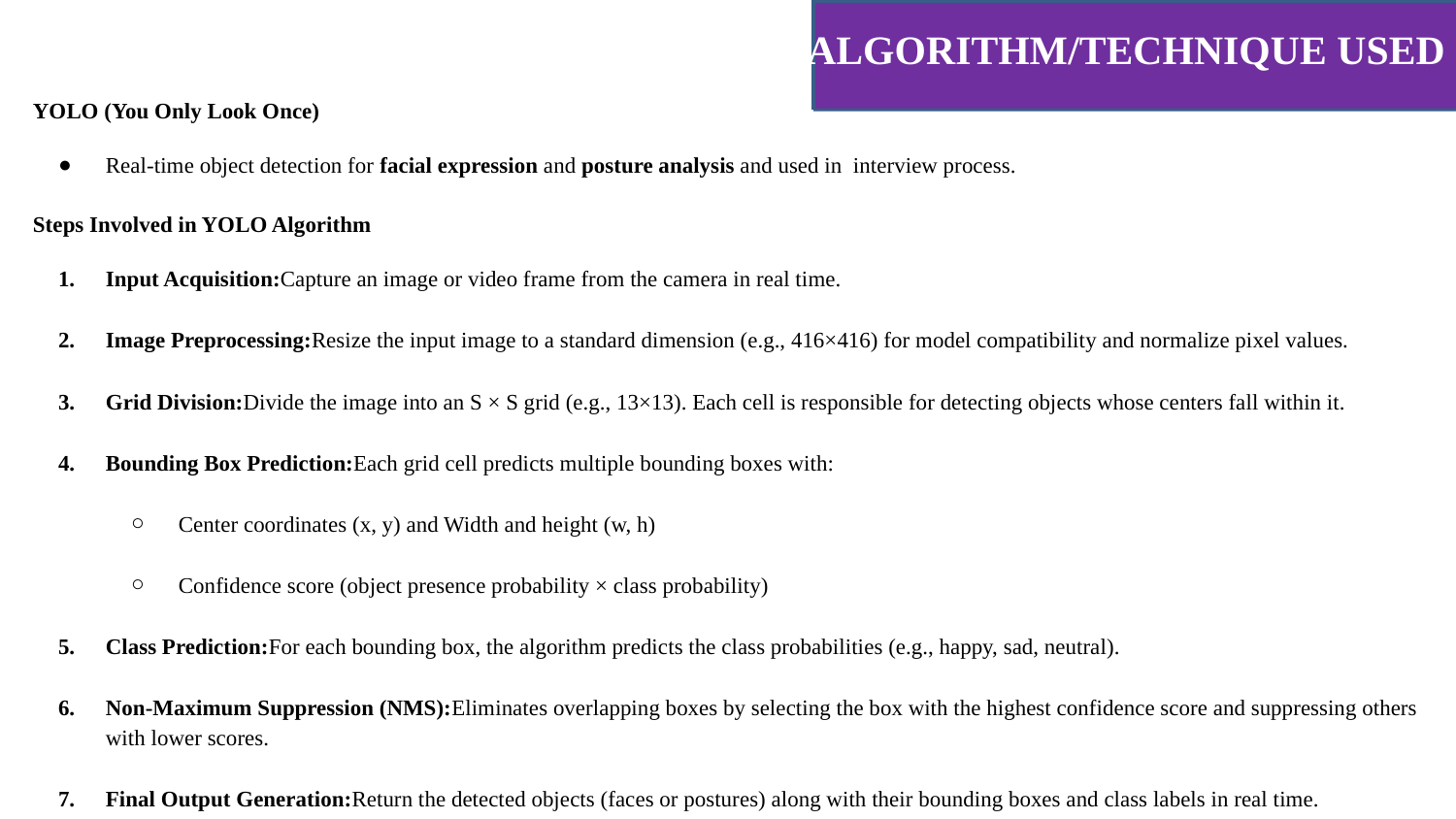

# ALGORITHM/TECHNIQUE USED

YOLO (You Only Look Once)
Real-time object detection for facial expression and posture analysis and used in  interview process.
Steps Involved in YOLO Algorithm
Input Acquisition:Capture an image or video frame from the camera in real time.
Image Preprocessing:Resize the input image to a standard dimension (e.g., 416×416) for model compatibility and normalize pixel values.
Grid Division:Divide the image into an S × S grid (e.g., 13×13). Each cell is responsible for detecting objects whose centers fall within it.
Bounding Box Prediction:Each grid cell predicts multiple bounding boxes with:
Center coordinates (x, y) and Width and height (w, h)
Confidence score (object presence probability × class probability)
Class Prediction:For each bounding box, the algorithm predicts the class probabilities (e.g., happy, sad, neutral).
Non-Maximum Suppression (NMS):Eliminates overlapping boxes by selecting the box with the highest confidence score and suppressing others with lower scores.
Final Output Generation:Return the detected objects (faces or postures) along with their bounding boxes and class labels in real time.